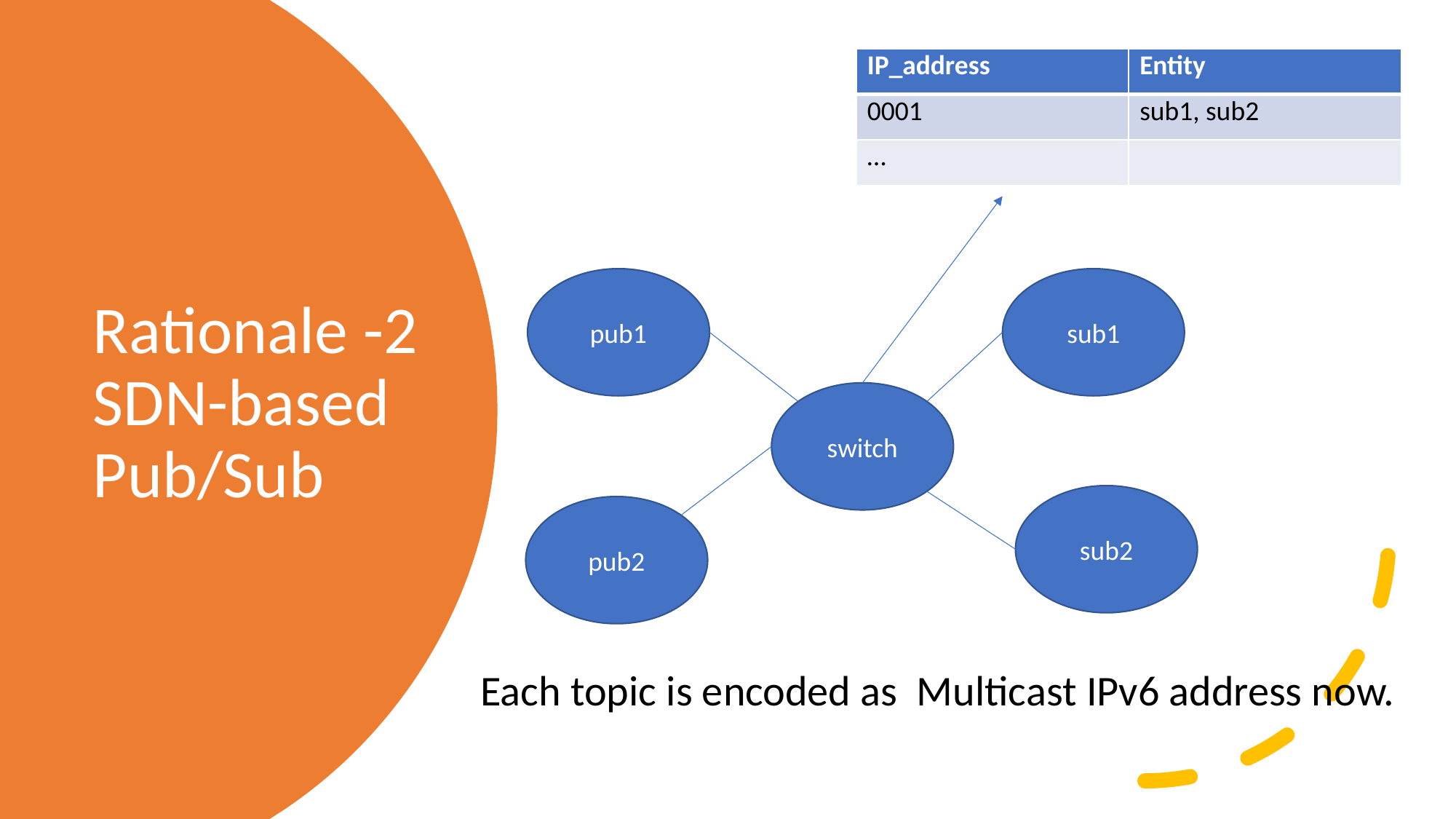

| IP\_address | Entity |
| --- | --- |
| 0001 | sub1, sub2 |
| … |  |
# Rationale -2 SDN-based Pub/Sub
pub1
sub1

switch
sub2
pub2
Each topic is encoded as  Multicast IPv6 address now.